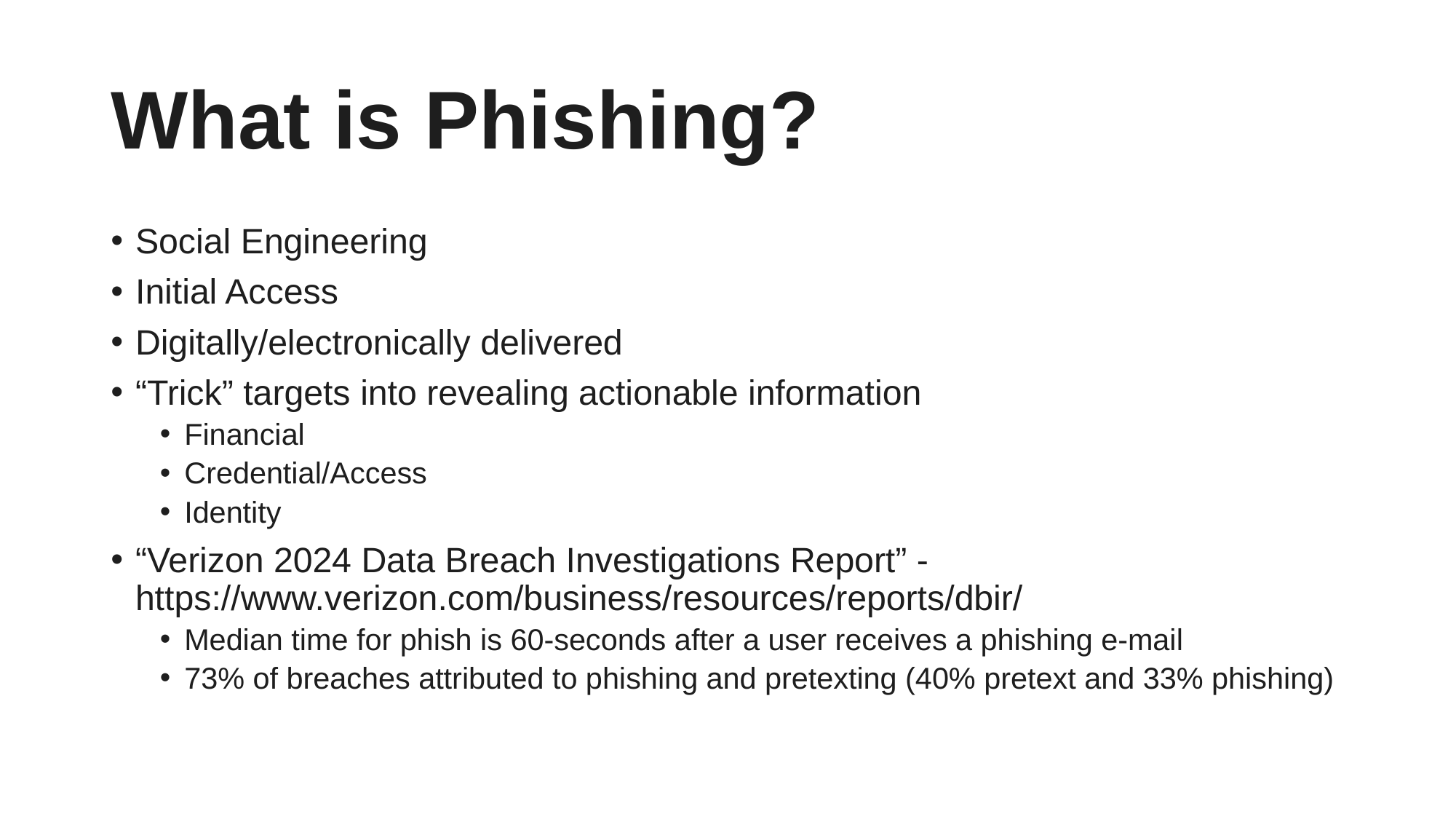

# What is Phishing?
Social Engineering
Initial Access
Digitally/electronically delivered
“Trick” targets into revealing actionable information
Financial
Credential/Access
Identity
“Verizon 2024 Data Breach Investigations Report” - https://www.verizon.com/business/resources/reports/dbir/
Median time for phish is 60-seconds after a user receives a phishing e-mail
73% of breaches attributed to phishing and pretexting (40% pretext and 33% phishing)